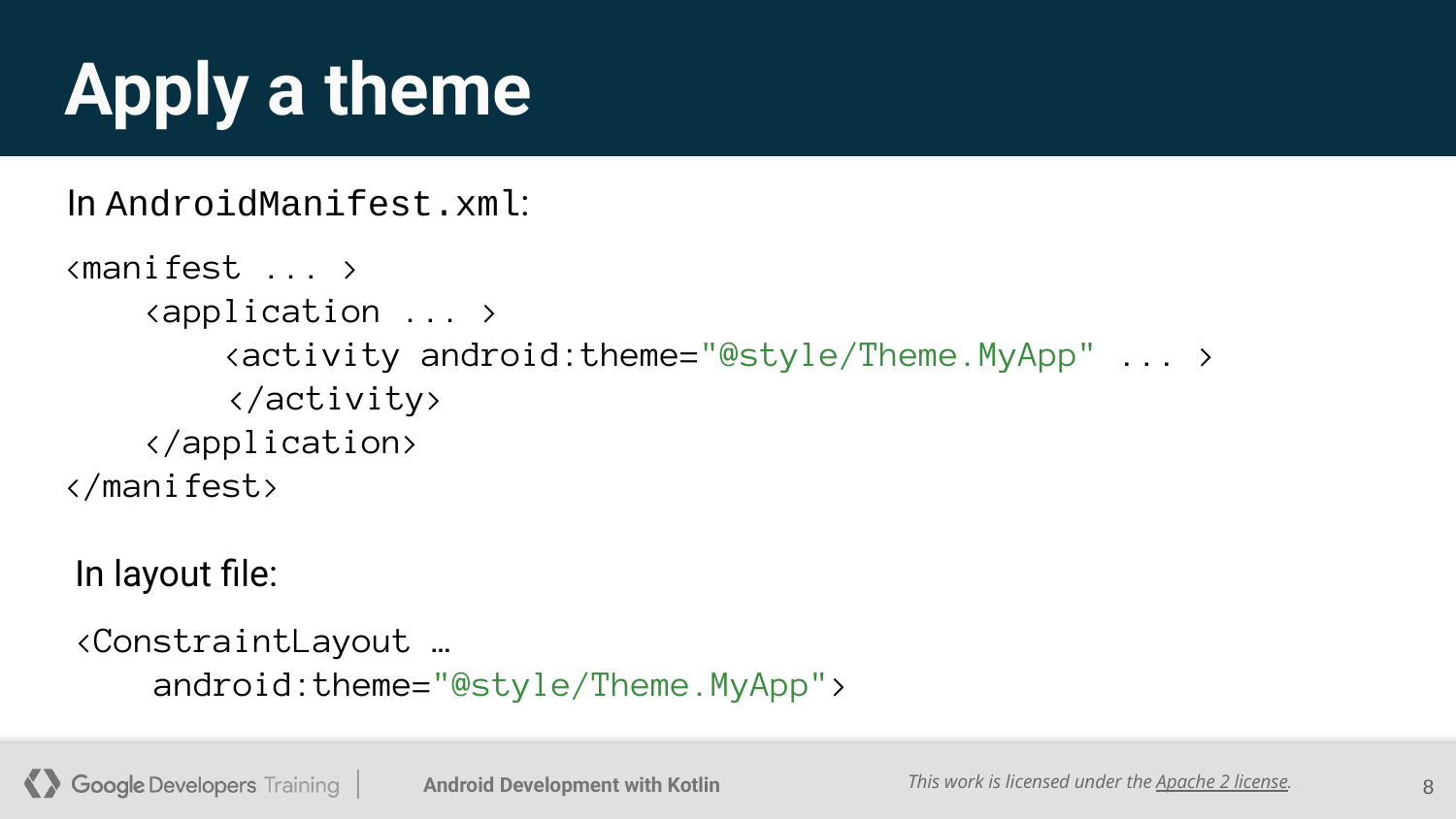

# Apply a theme
In AndroidManifest.xml:
<manifest ... >
    <application ... >
        <activity android:theme="@style/Theme.MyApp" ... >
      </activity>
    </application>
</manifest>

In layout file:
<ConstraintLayout …
    android:theme="@style/Theme.MyApp">
8